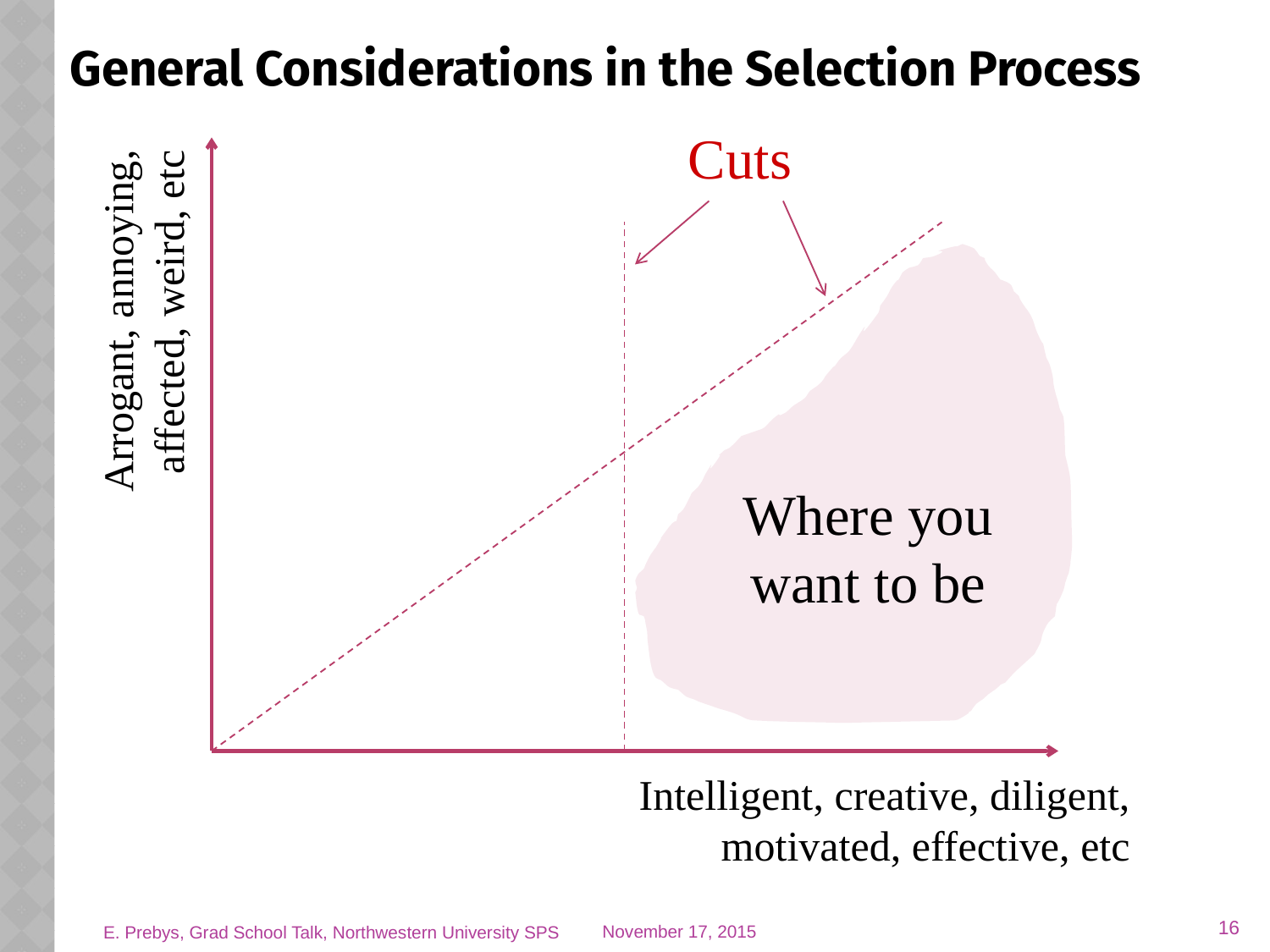

# General Considerations in the Selection Process
Cuts

Arrogant, annoying, affected, weird, etc
Where you want to be
Intelligent, creative, diligent, motivated, effective, etc
16
E. Prebys, Grad School Talk, Northwestern University SPS
November 17, 2015